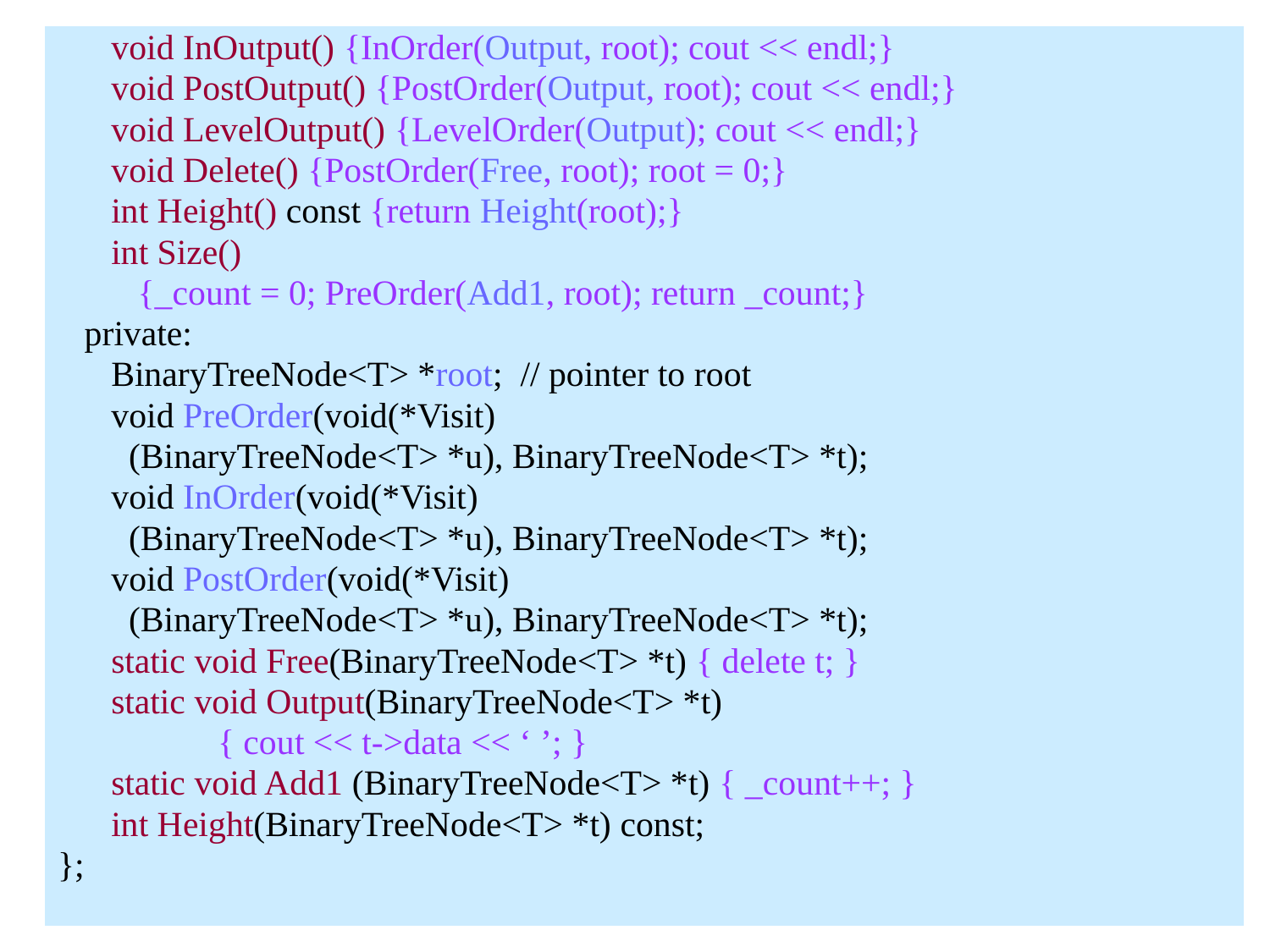

8.9 ADT and Class Extensions
      void InOutput() {InOrder(Output, root); cout << endl;}
      void PostOutput() {PostOrder(Output, root); cout << endl;}
      void LevelOutput() {LevelOrder(Output); cout << endl;}
      void Delete() {PostOrder(Free, root); root = 0;}
      int Height() const {return Height(root);}
      int Size()
         {_count = 0; PreOrder(Add1, root); return _count;}
   private:
      BinaryTreeNode<T> *root;  // pointer to root
      void PreOrder(void(*Visit)
        (BinaryTreeNode<T> *u), BinaryTreeNode<T> *t);
      void InOrder(void(*Visit)
        (BinaryTreeNode<T> *u), BinaryTreeNode<T> *t);
      void PostOrder(void(*Visit)
        (BinaryTreeNode<T> *u), BinaryTreeNode<T> *t);
      static void Free(BinaryTreeNode<T> *t) { delete t; }
      static void Output(BinaryTreeNode<T> *t)
                  { cout << t->data << ‘ ’; }
      static void Add1 (BinaryTreeNode<T> *t) { _count++; }
      int Height(BinaryTreeNode<T> *t) const;
};
52